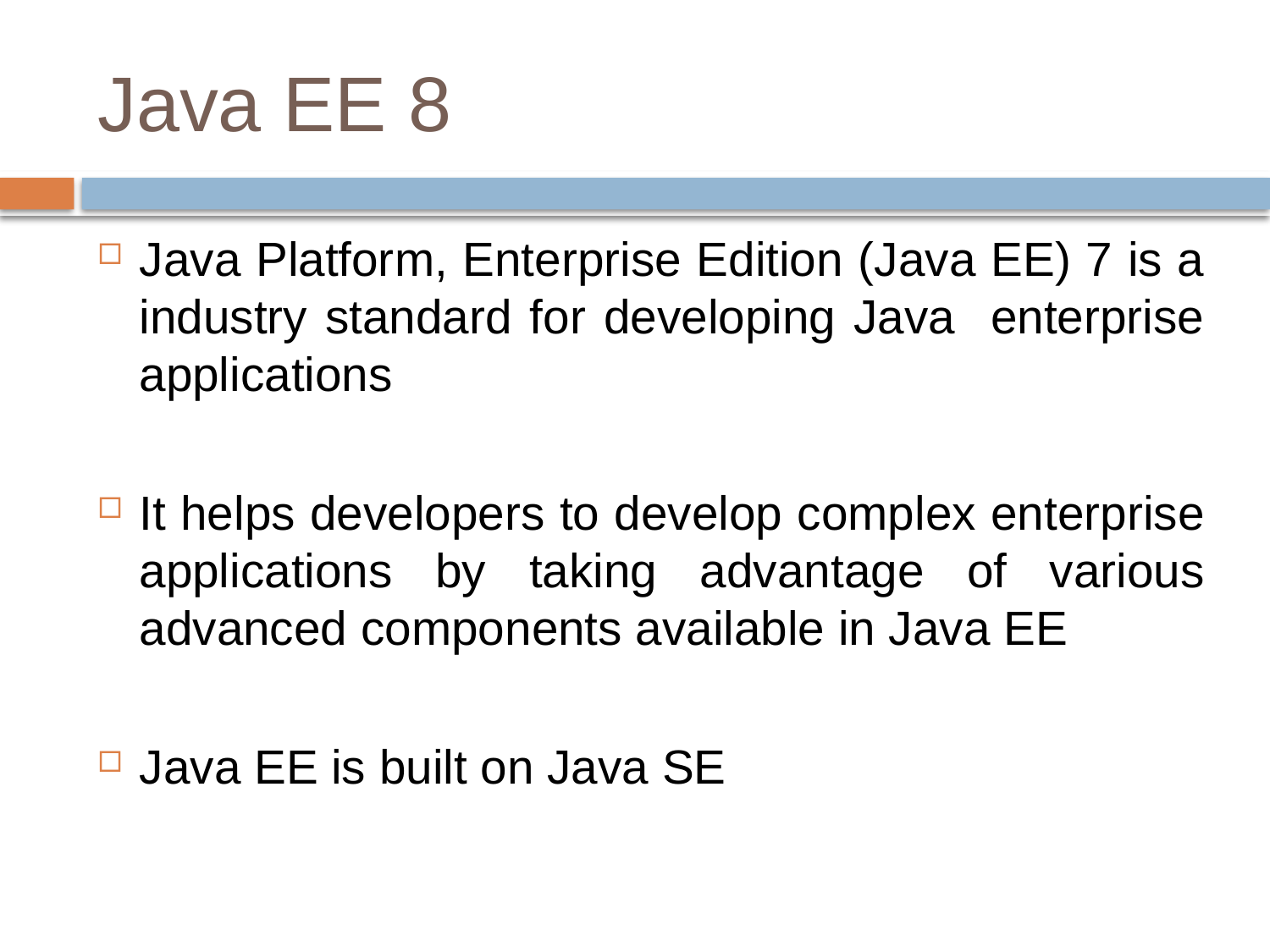

# Java EE 8
Java Platform, Enterprise Edition (Java EE) 7 is a industry standard for developing Java  enterprise applications

It helps developers to develop complex enterprise applications by taking advantage of various advanced components available in Java EE

Java EE is built on Java SE